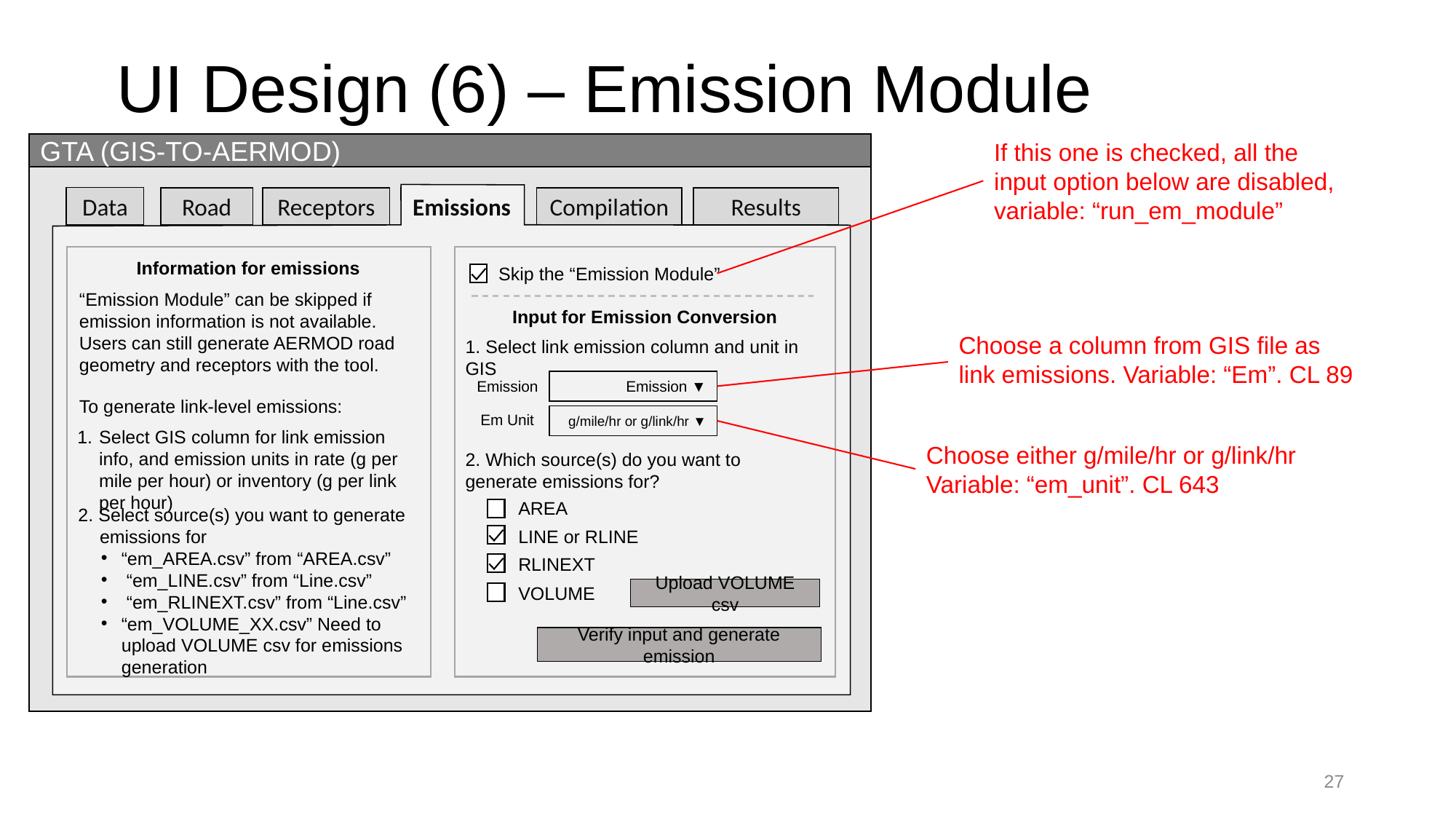

UI Design (6) – Emission Module
If this one is checked, all the input option below are disabled, variable: “run_em_module”

GTA (GIS-TO-AERMOD)

Data
Road
Receptors
Emissions
Compilation
Results

Information for emissions
Skip the “Emission Module”

“Emission Module” can be skipped if emission information is not available. Users can still generate AERMOD road geometry and receptors with the tool.

To generate link-level emissions:

Input for Emission Conversion
Choose a column from GIS file as link emissions. Variable: “Em”. CL 89
1. Select link emission column and unit in GIS
Emission
Emission ▼
Em Unit
g/mile/hr or g/link/hr ▼
Select GIS column for link emission info, and emission units in rate (g per mile per hour) or inventory (g per link per hour)
Choose either g/mile/hr or g/link/hr
Variable: “em_unit”. CL 643
2. Which source(s) do you want to generate emissions for?
AREA
2. Select source(s) you want to generate emissions for
“em_AREA.csv” from “AREA.csv”
 “em_LINE.csv” from “Line.csv”
 “em_RLINEXT.csv” from “Line.csv”
“em_VOLUME_XX.csv” Need to upload VOLUME csv for emissions generation

LINE or RLINE

RLINEXT

VOLUME
Upload VOLUME csv

Verify input and generate emission
27